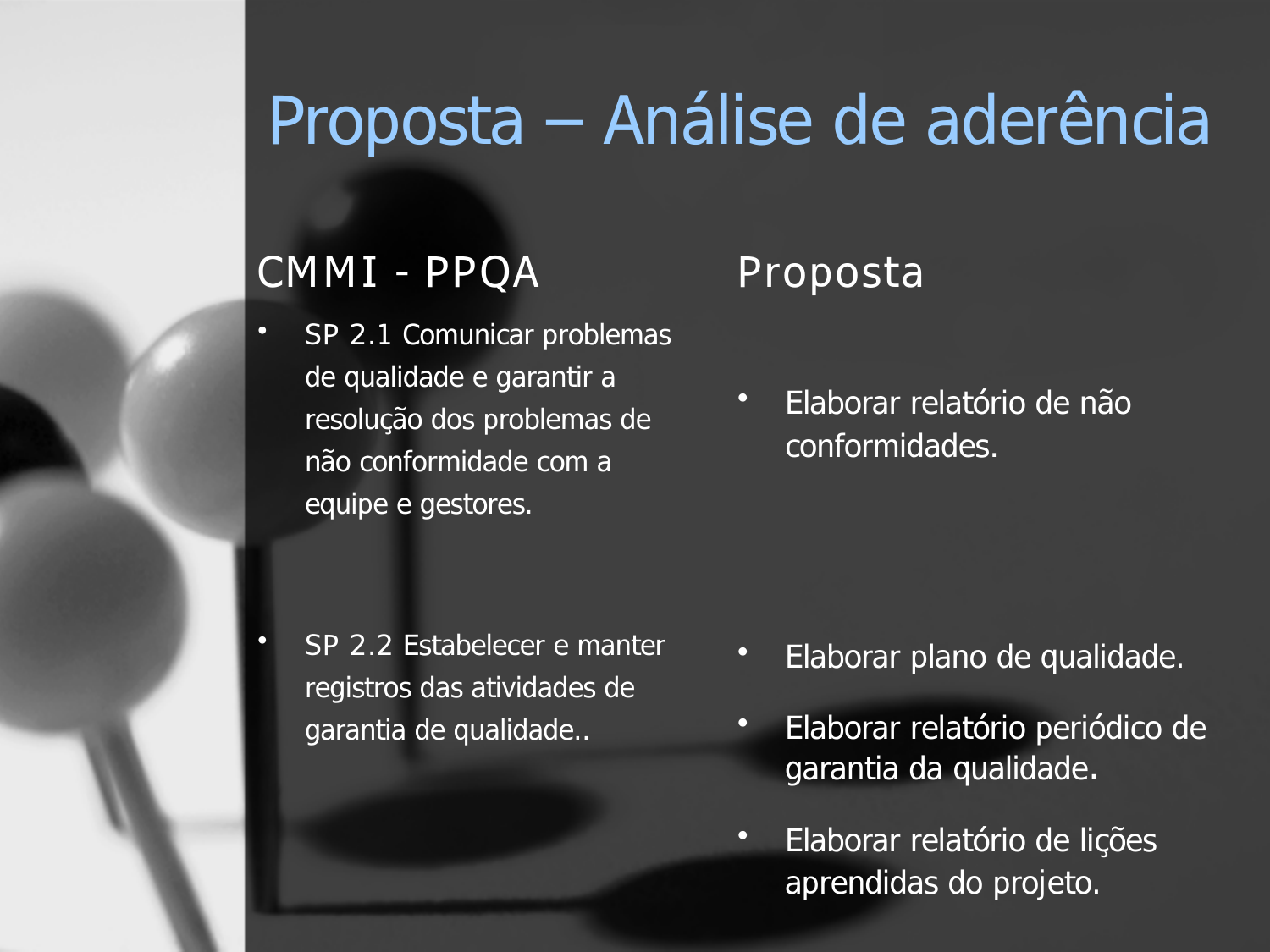

# Proposta – Análise de aderência
CMMI - PPQA
Proposta
SP 2.1 Comunicar problemas de qualidade e garantir a resolução dos problemas de não conformidade com a equipe e gestores.

SP 2.2 Estabelecer e manter registros das atividades de garantia de qualidade..

Elaborar relatório de não conformidades.

Elaborar plano de qualidade.
Elaborar relatório periódico de garantia da qualidade.
Elaborar relatório de lições aprendidas do projeto.